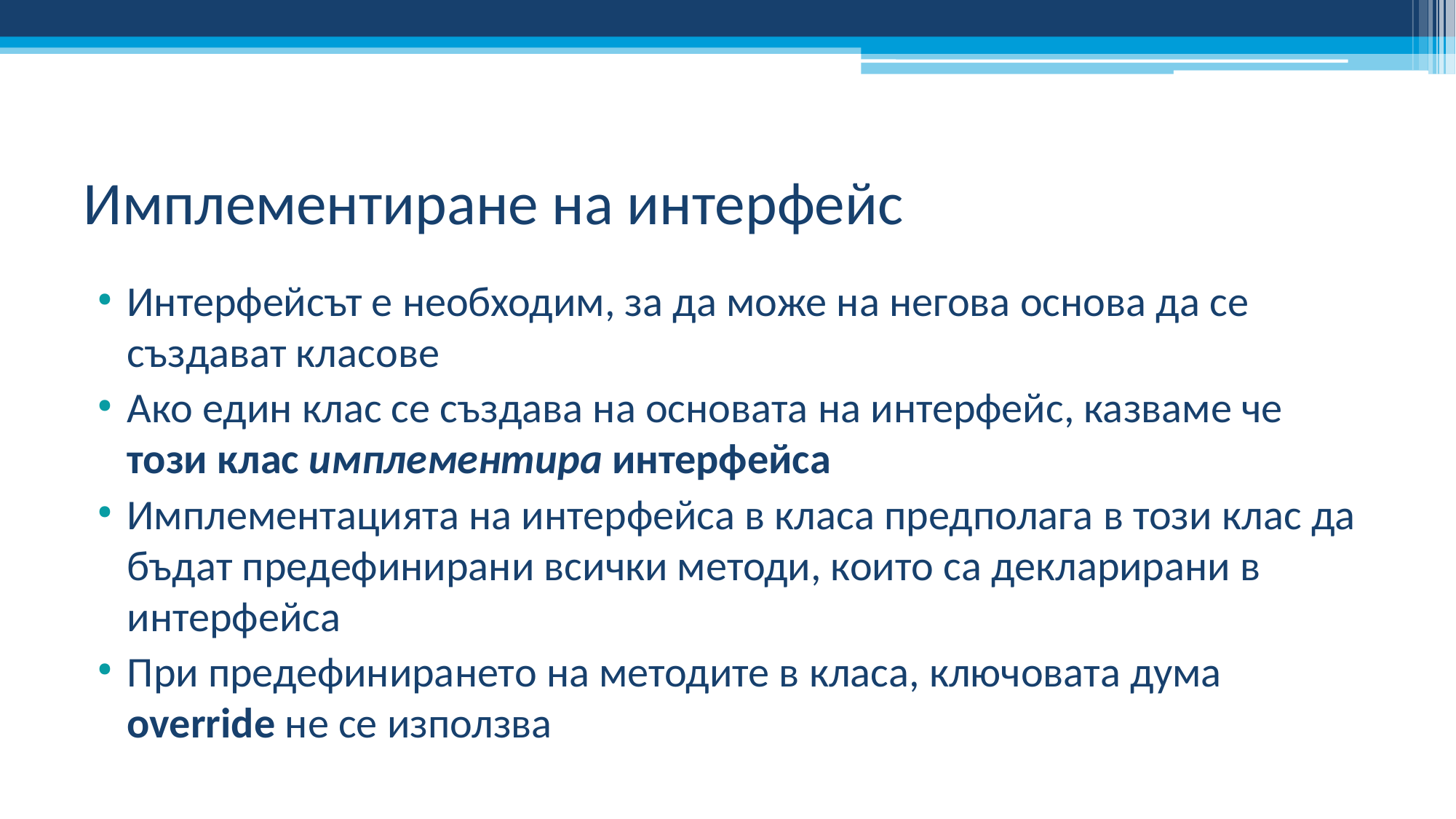

# Имплементиране на интерфейс
Интерфейсът е необходим, за да може на негова основа да се създават класове
Ако един клас се създава на основата на интерфейс, казваме че този клас имплементира интерфейса
Имплементацията на интерфейса в класа предполага в този клас да бъдат предефинирани всички методи, които са декларирани в интерфейса
При предефинирането на методите в класа, ключовата дума override не се използва